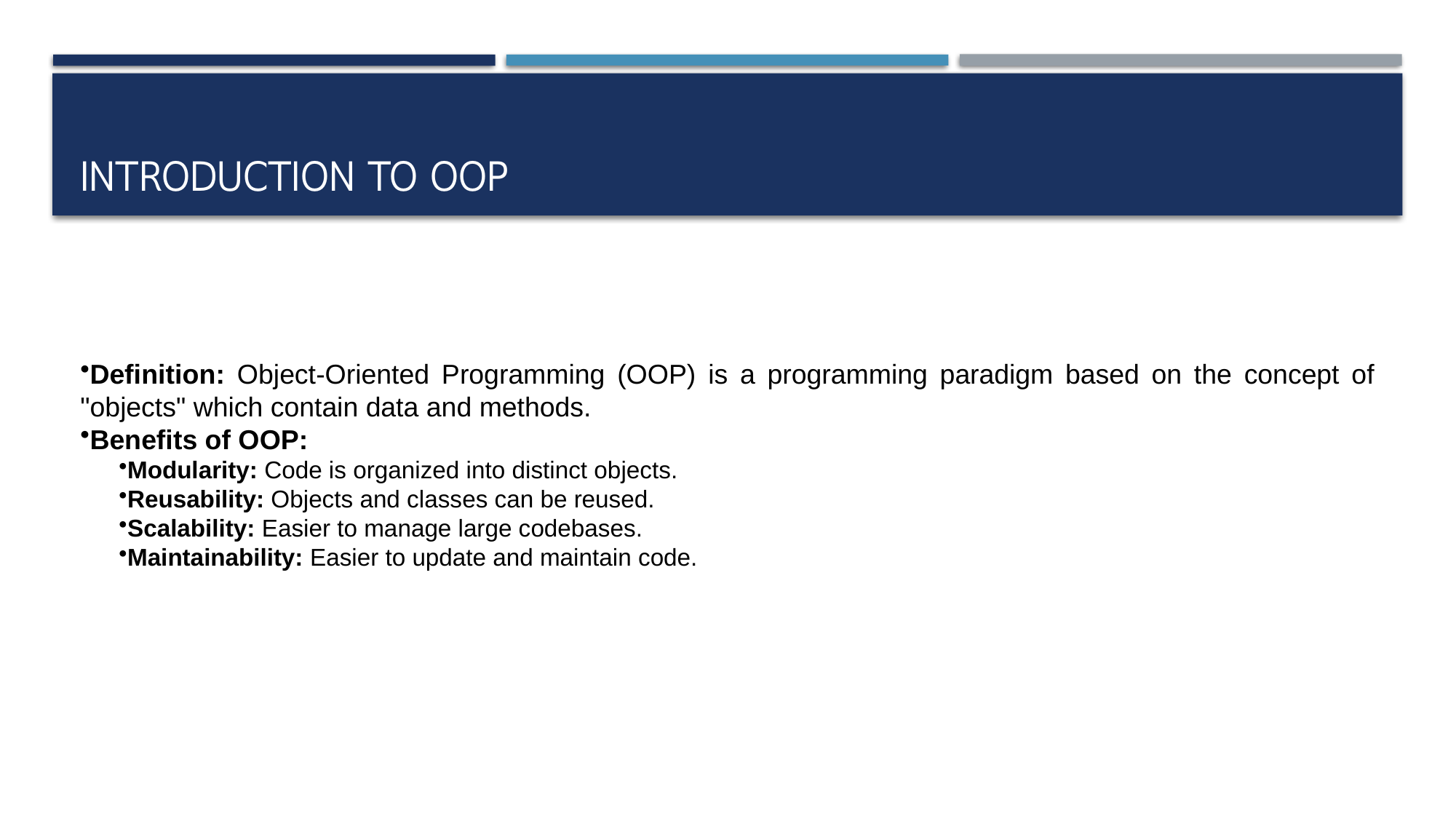

# Introduction to OOP
Definition: Object-Oriented Programming (OOP) is a programming paradigm based on the concept of "objects" which contain data and methods.
Benefits of OOP:
Modularity: Code is organized into distinct objects.
Reusability: Objects and classes can be reused.
Scalability: Easier to manage large codebases.
Maintainability: Easier to update and maintain code.